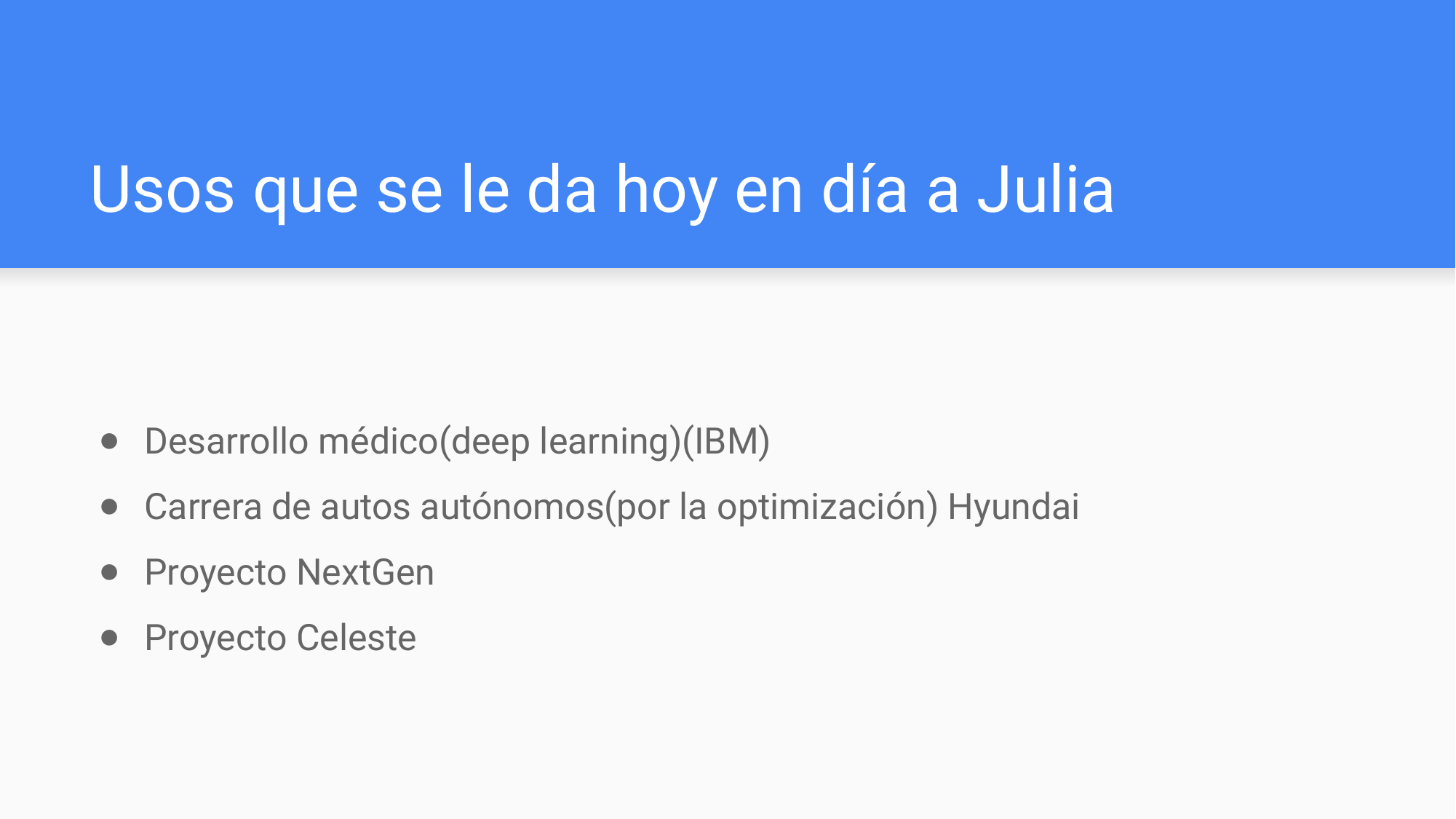

# Usos que se le da hoy en día a Julia

Desarrollo médico(deep learning)(IBM)
Carrera de autos autónomos(por la optimización) Hyundai
Proyecto NextGen
Proyecto Celeste